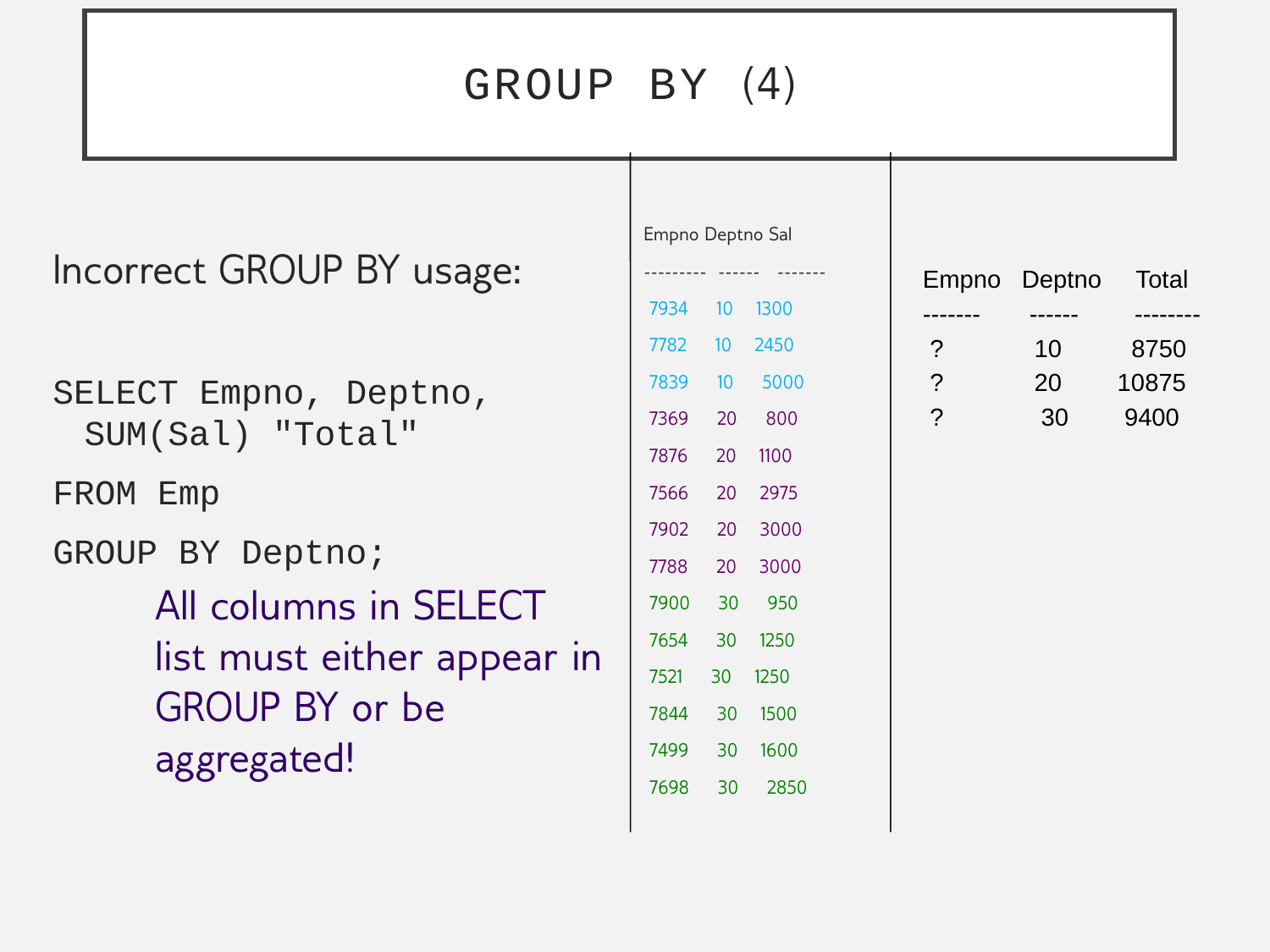

# GROUP BY (4)

Incorrect GROUP BY usage:

SELECT Empno, Deptno,
SUM(Sal) "Total"
FROM Emp
GROUP BY Deptno;

Empno Deptno Sal
---------  ------   -------
 7934     10    1300
 7782     10    2450
 7839     10     5000
 7369     20     800
 7876     20    1100
 7566     20    2975
 7902     20    3000
 7788     20    3000
 7900     30     950
 7654     30    1250
 7521     30    1250
 7844     30    1500
 7499     30    1600
 7698     30     2850
Empno   Deptno     Total
-------       ------        --------
 ?             10          8750
 ?             20        10875
 ?              30        9400
All columns in SELECT
list must either appear in GROUP BY or be aggregated!